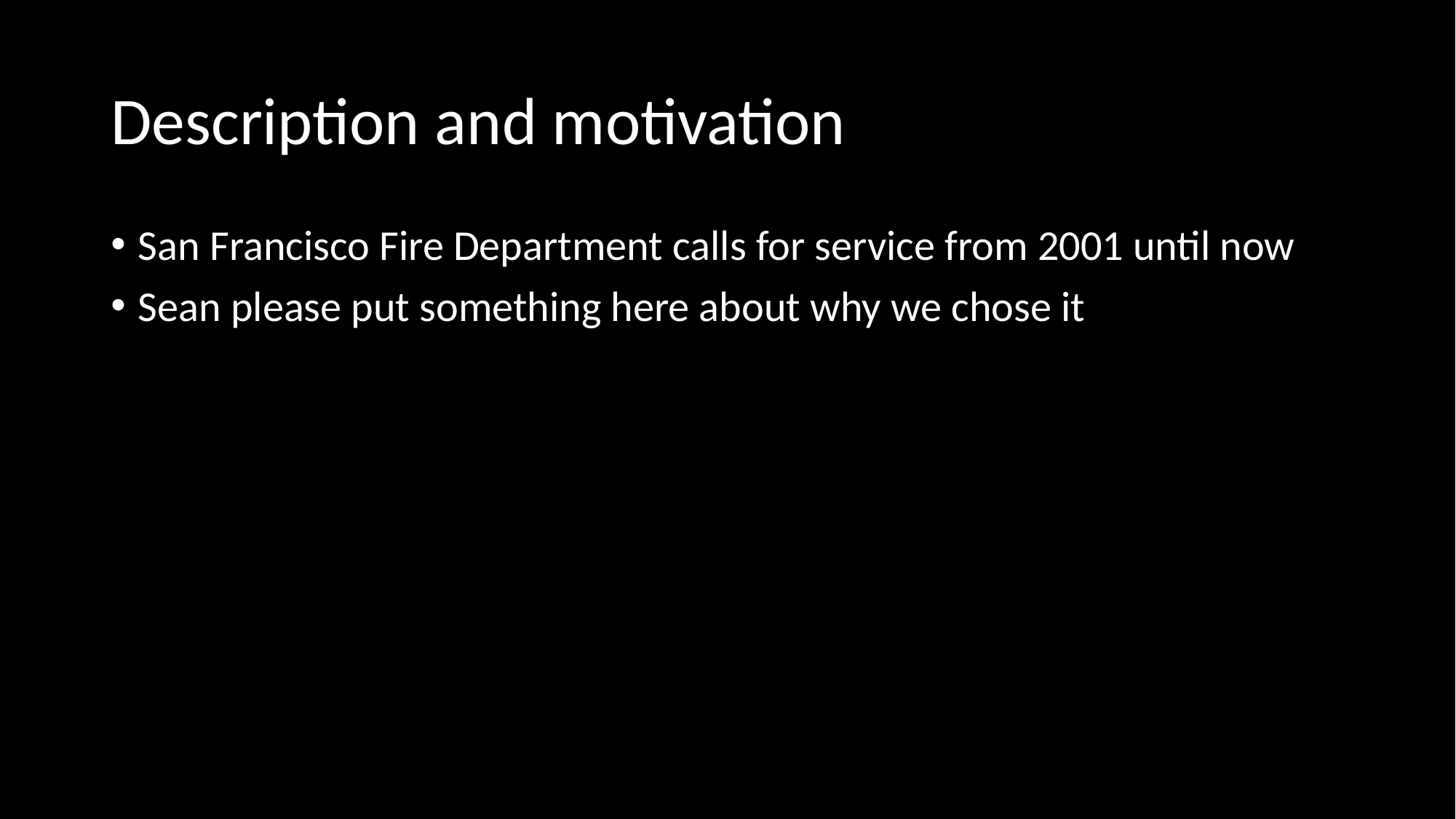

# Description and motivation
San Francisco Fire Department calls for service from 2001 until now
Sean please put something here about why we chose it